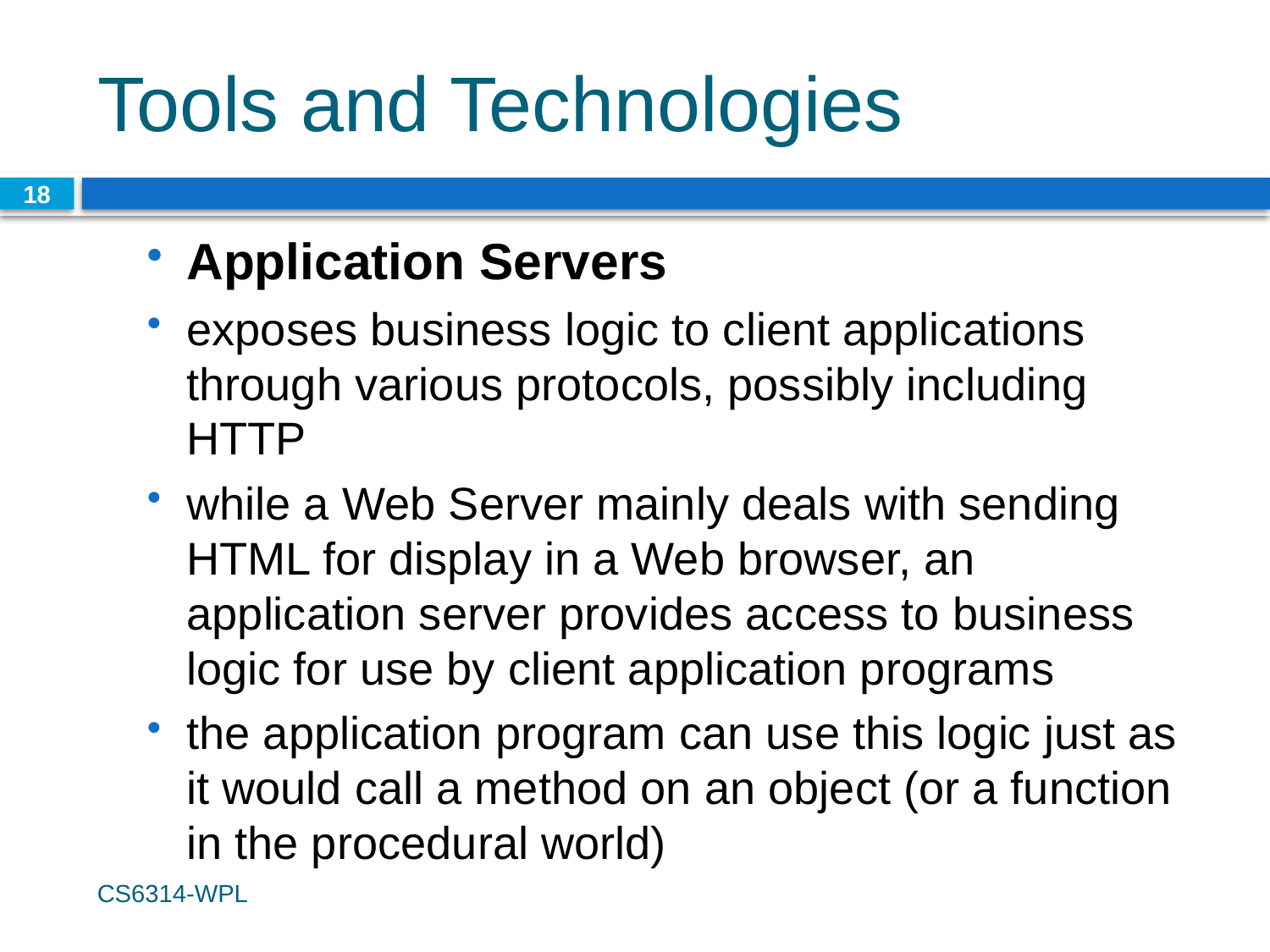

# Tools and Technologies
18
Application Servers
exposes business logic to client applications through various protocols, possibly including HTTP
while a Web Server mainly deals with sending HTML for display in a Web browser, an application server provides access to business logic for use by client application programs
the application program can use this logic just as it would call a method on an object (or a function in the procedural world)

CS6314-WPL